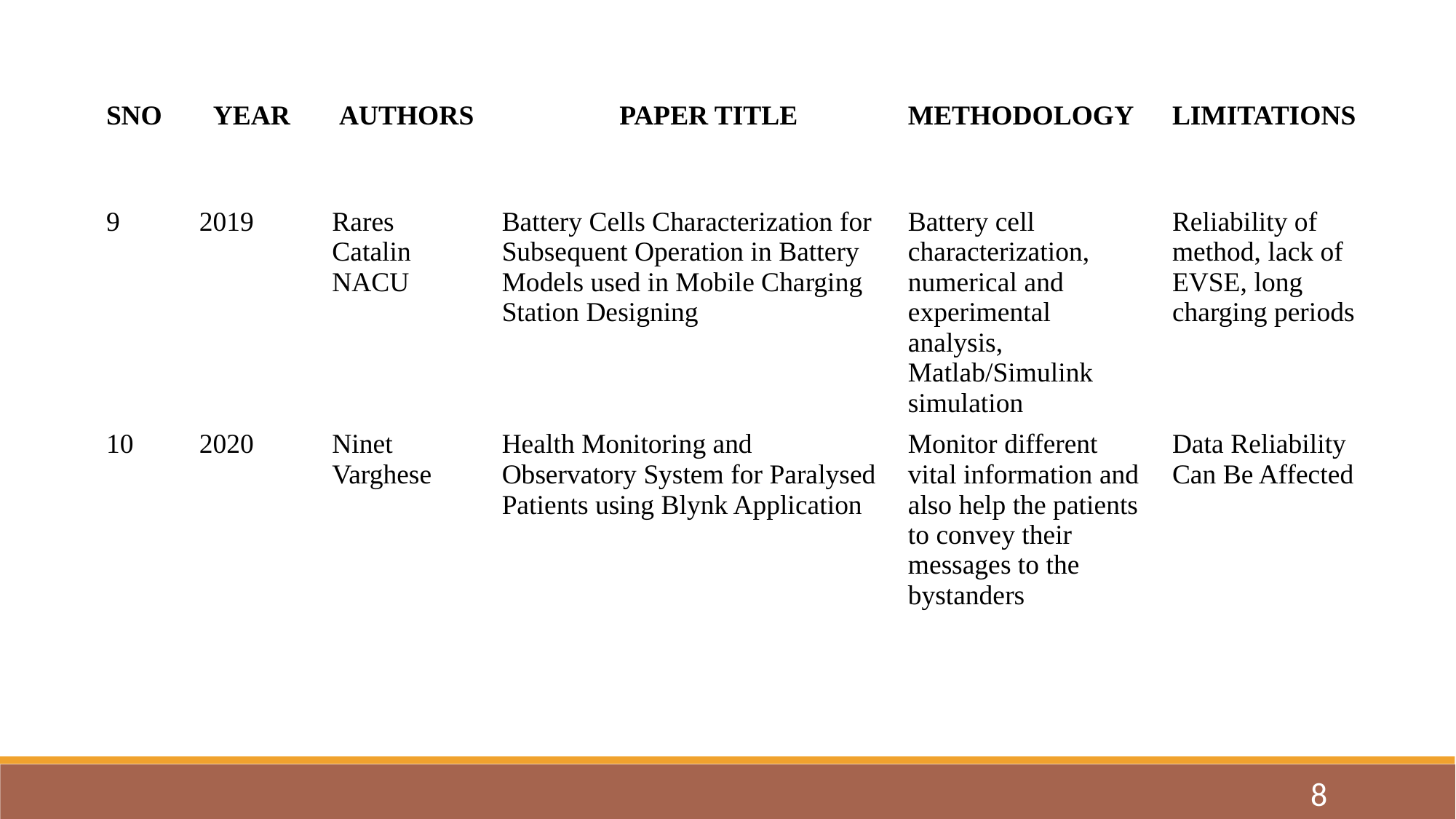

| SNO | YEAR | AUTHORS | PAPER TITLE | METHODOLOGY | LIMITATIONS |
| --- | --- | --- | --- | --- | --- |
| 9 | 2019 | Rares Catalin NACU | Battery Cells Characterization for Subsequent Operation in Battery Models used in Mobile Charging Station Designing | Battery cell characterization, numerical and experimental analysis, Matlab/Simulink simulation | Reliability of method, lack of EVSE, long charging periods |
| 10 | 2020 | Ninet Varghese | Health Monitoring and Observatory System for Paralysed Patients using Blynk Application | Monitor different vital information and also help the patients to convey their messages to the bystanders | Data Reliability Can Be Affected |
8